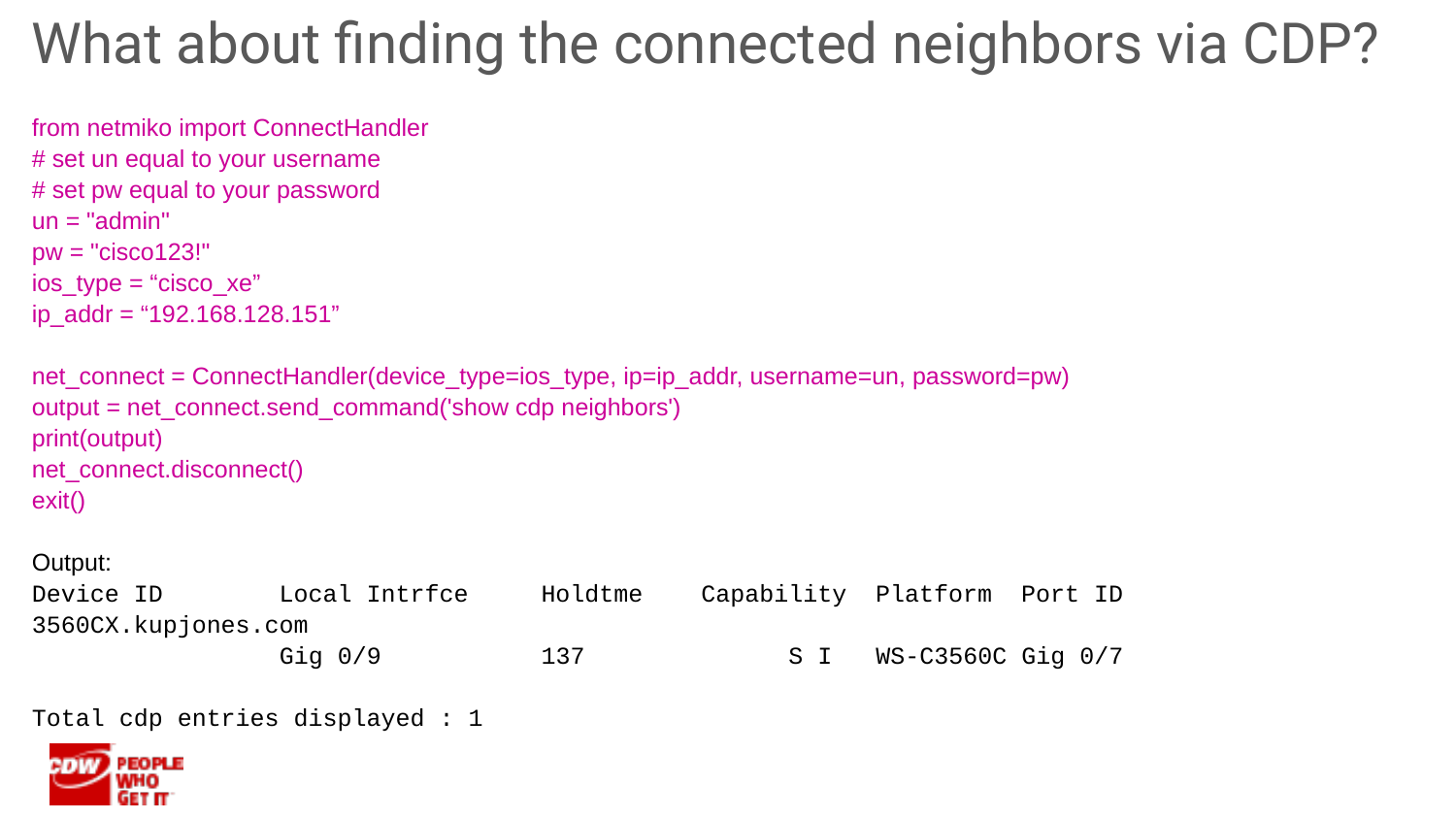

What about finding the connected neighbors via CDP?
from netmiko import ConnectHandler
# set un equal to your username
# set pw equal to your password
un = "admin"
pw = "cisco123!"
ios_type = “cisco_xe”
ip_addr = “192.168.128.151”

net_connect = ConnectHandler(device_type=ios_type, ip=ip_addr, username=un, password=pw)
output = net_connect.send_command('show cdp neighbors')
print(output)
net_connect.disconnect()
exit()

Output:
Device ID        Local Intrfce     Holdtme    Capability  Platform  Port ID
3560CX.kupjones.com
                 Gig 0/9           137              S I   WS-C3560C Gig 0/7

Total cdp entries displayed : 1